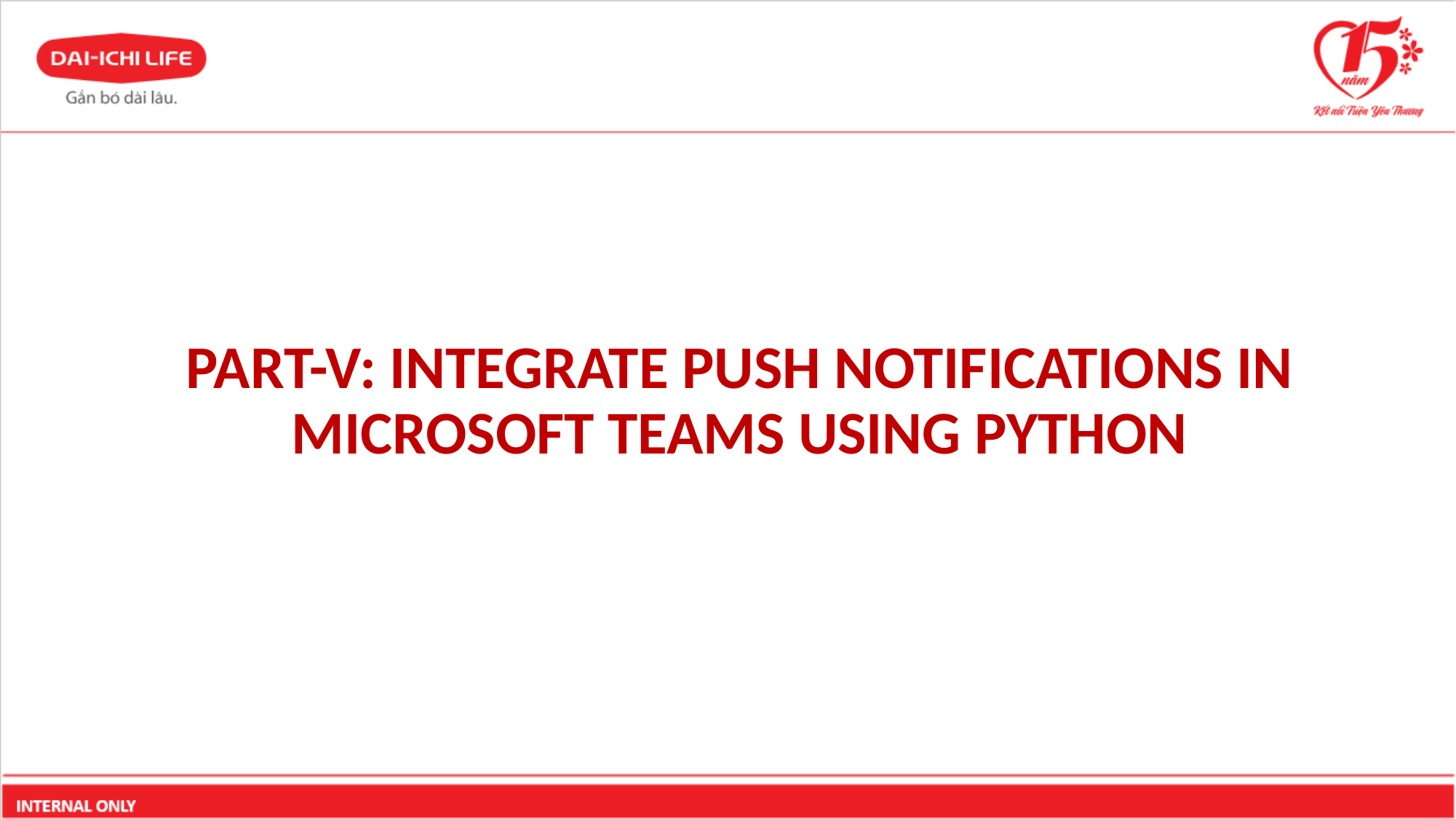

PART-V: INTEGRATE PUSH NOTIFICATIONS IN MICROSOFT TEAMS USING PYTHON